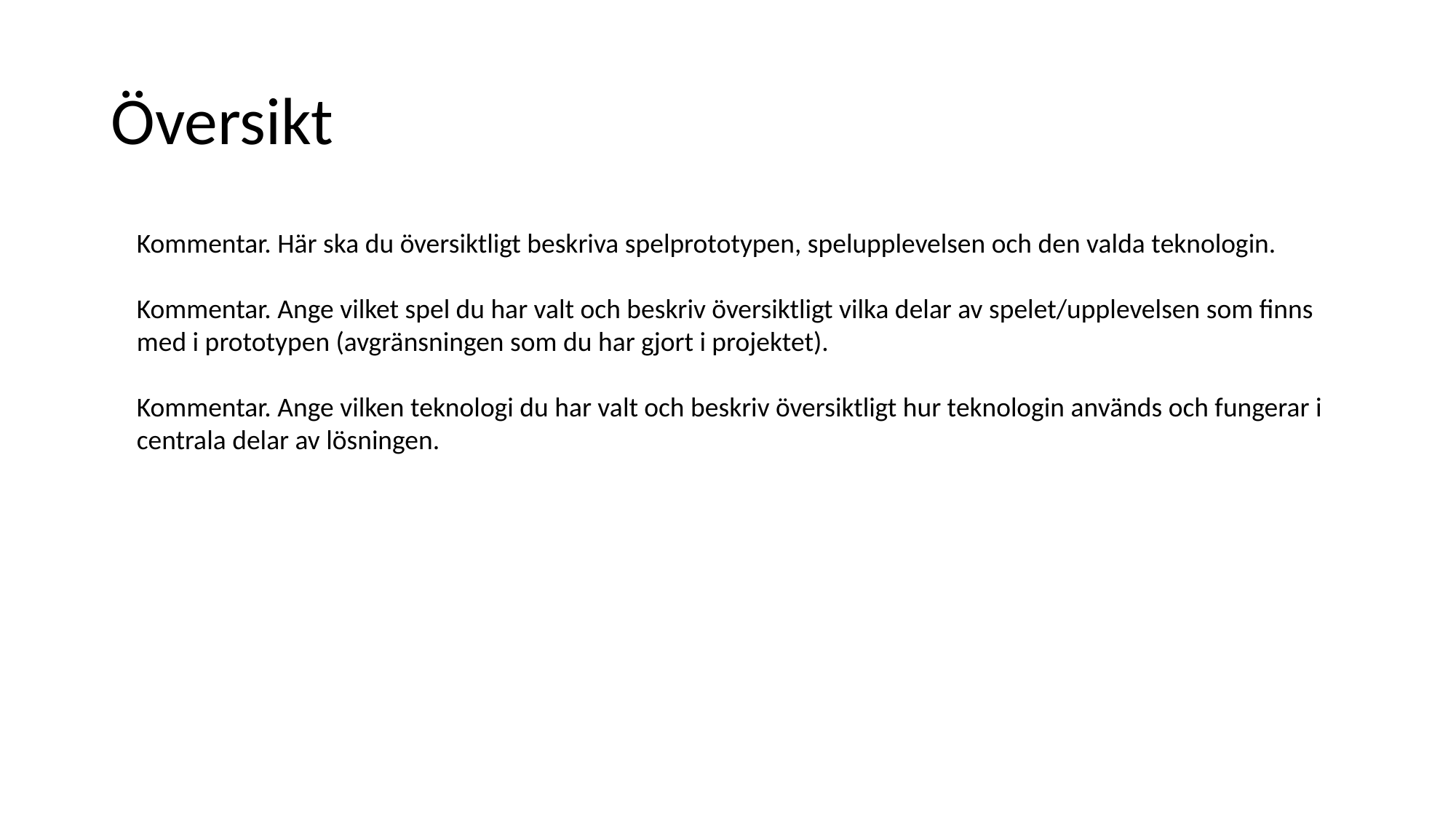

# Översikt
Kommentar. Här ska du översiktligt beskriva spelprototypen, spelupplevelsen och den valda teknologin.

Kommentar. Ange vilket spel du har valt och beskriv översiktligt vilka delar av spelet/upplevelsen som finns med i prototypen (avgränsningen som du har gjort i projektet).

Kommentar. Ange vilken teknologi du har valt och beskriv översiktligt hur teknologin används och fungerar i centrala delar av lösningen.